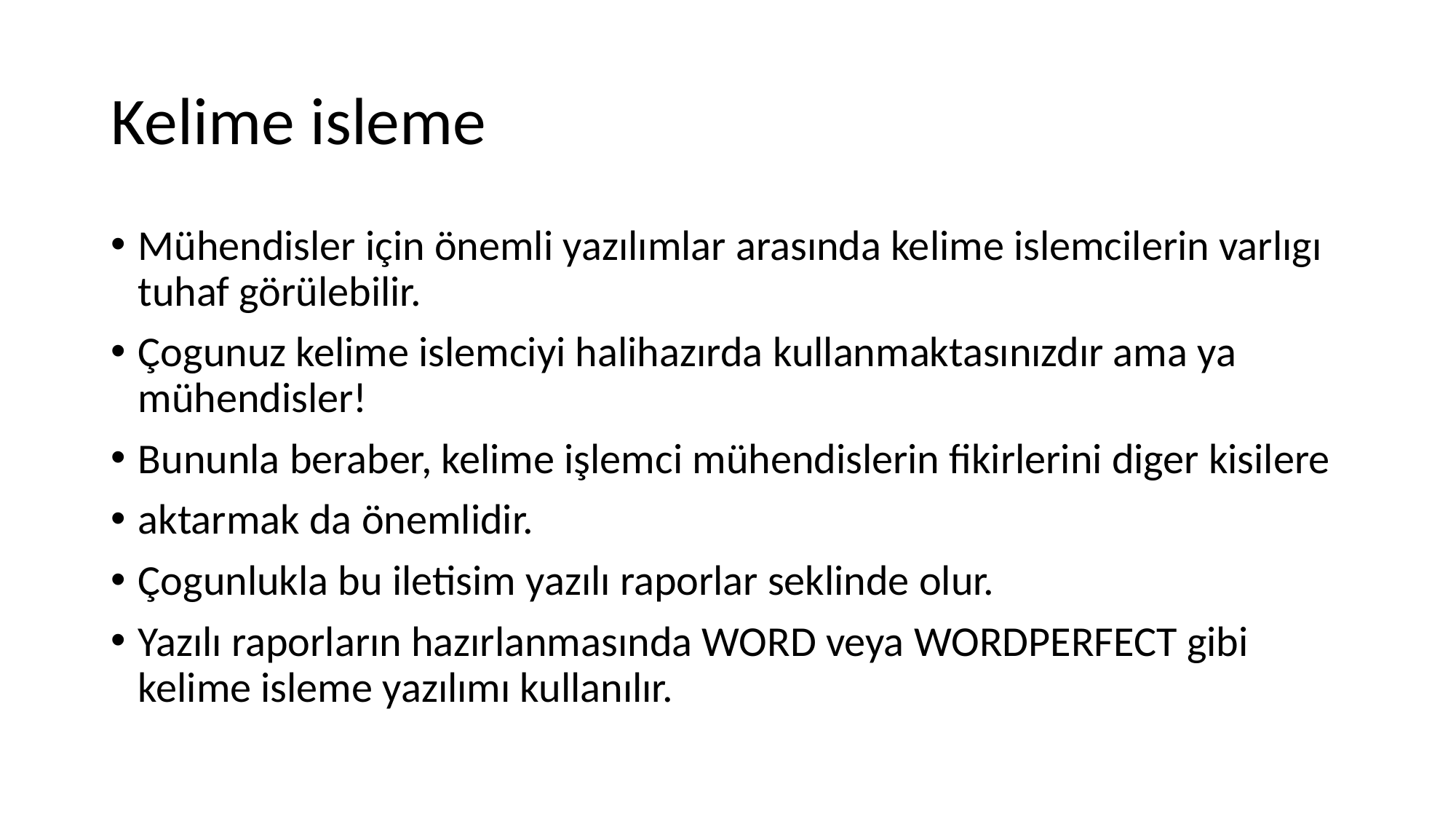

# Kelime isleme
Mühendisler için önemli yazılımlar arasında kelime islemcilerin varlıgı tuhaf görülebilir.
Çogunuz kelime islemciyi halihazırda kullanmaktasınızdır ama ya mühendisler!
Bununla beraber, kelime işlemci mühendislerin fikirlerini diger kisilere
aktarmak da önemlidir.
Çogunlukla bu iletisim yazılı raporlar seklinde olur.
Yazılı raporların hazırlanmasında WORD veya WORDPERFECT gibi kelime isleme yazılımı kullanılır.